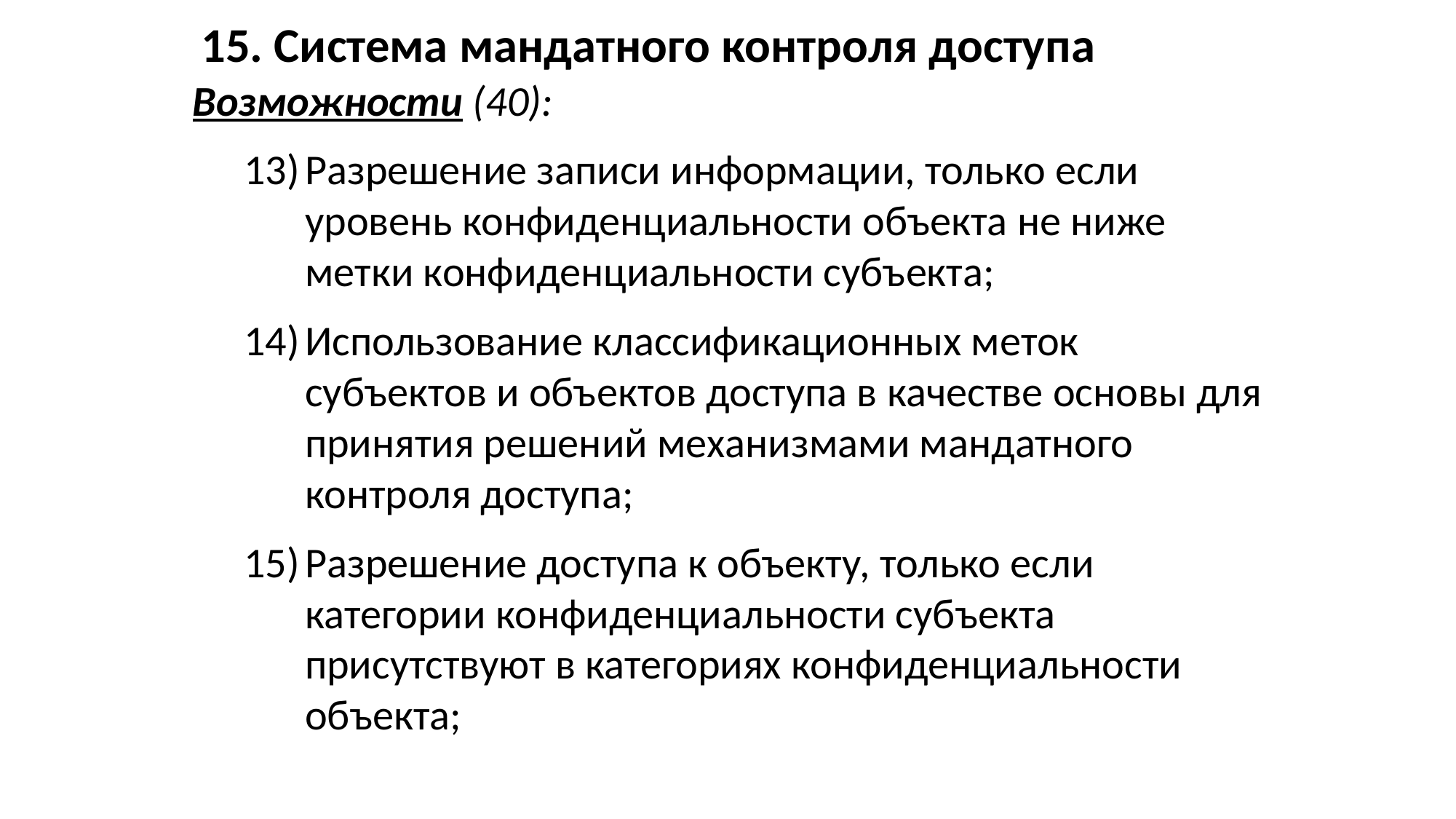

15. Система мандатного контроля доступа
Возможности (40):

Разрешение записи информации, только если уровень конфиденциальности объекта не ниже метки конфиденциальности субъекта;
Использование классификационных меток субъектов и объектов доступа в качестве основы для принятия решений механизмами мандатного контроля доступа;
Разрешение доступа к объекту, только если категории конфиденциальности субъекта присутствуют в категориях конфиденциальности объекта;